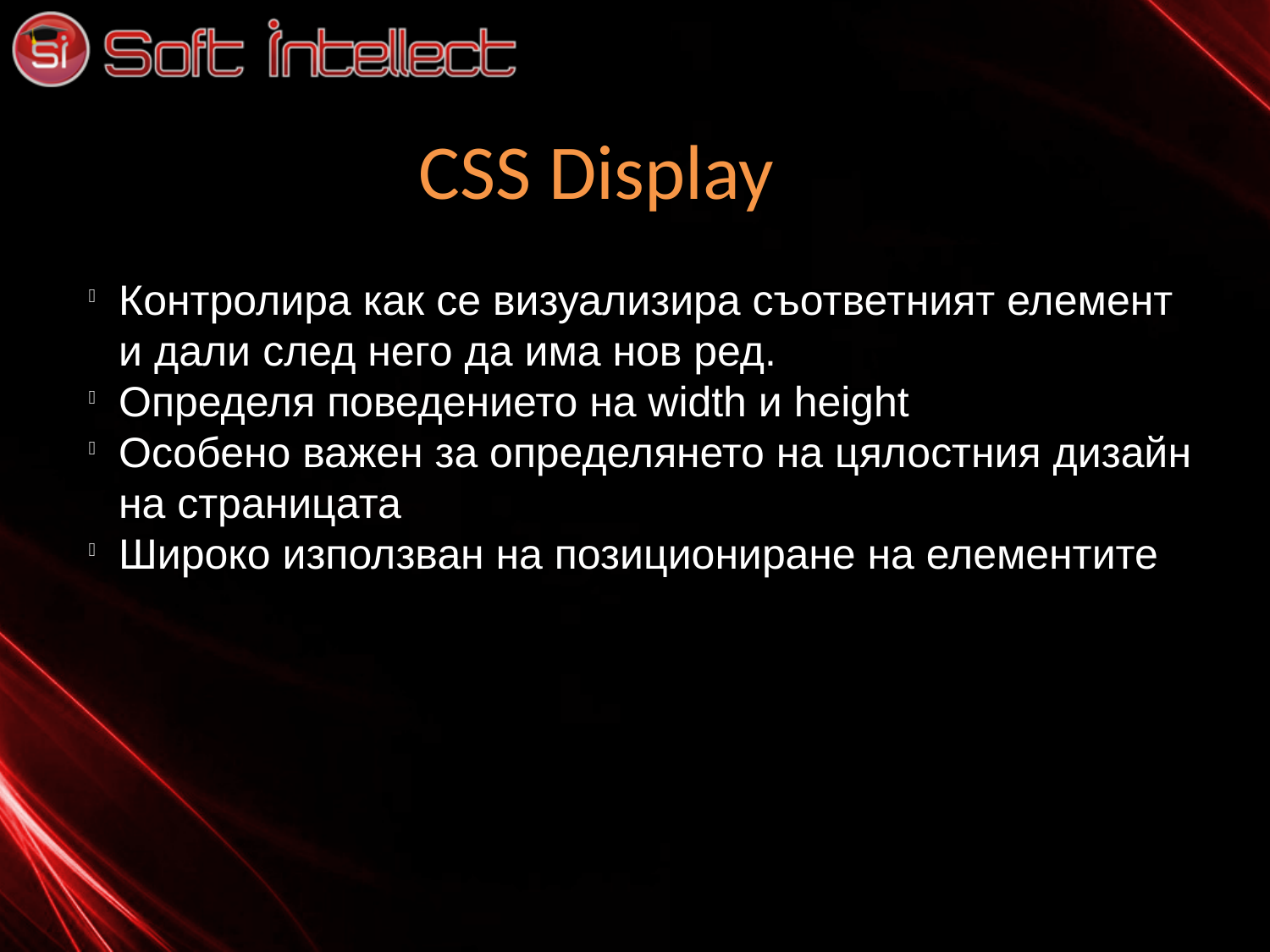

CSS Display

Контролира как се визуализира съответният елемент и дали след него да има нов ред.
Определя поведението на width и height
Особено важен за определянето на цялостния дизайн на страницата
Широко използван на позициониране на елементите